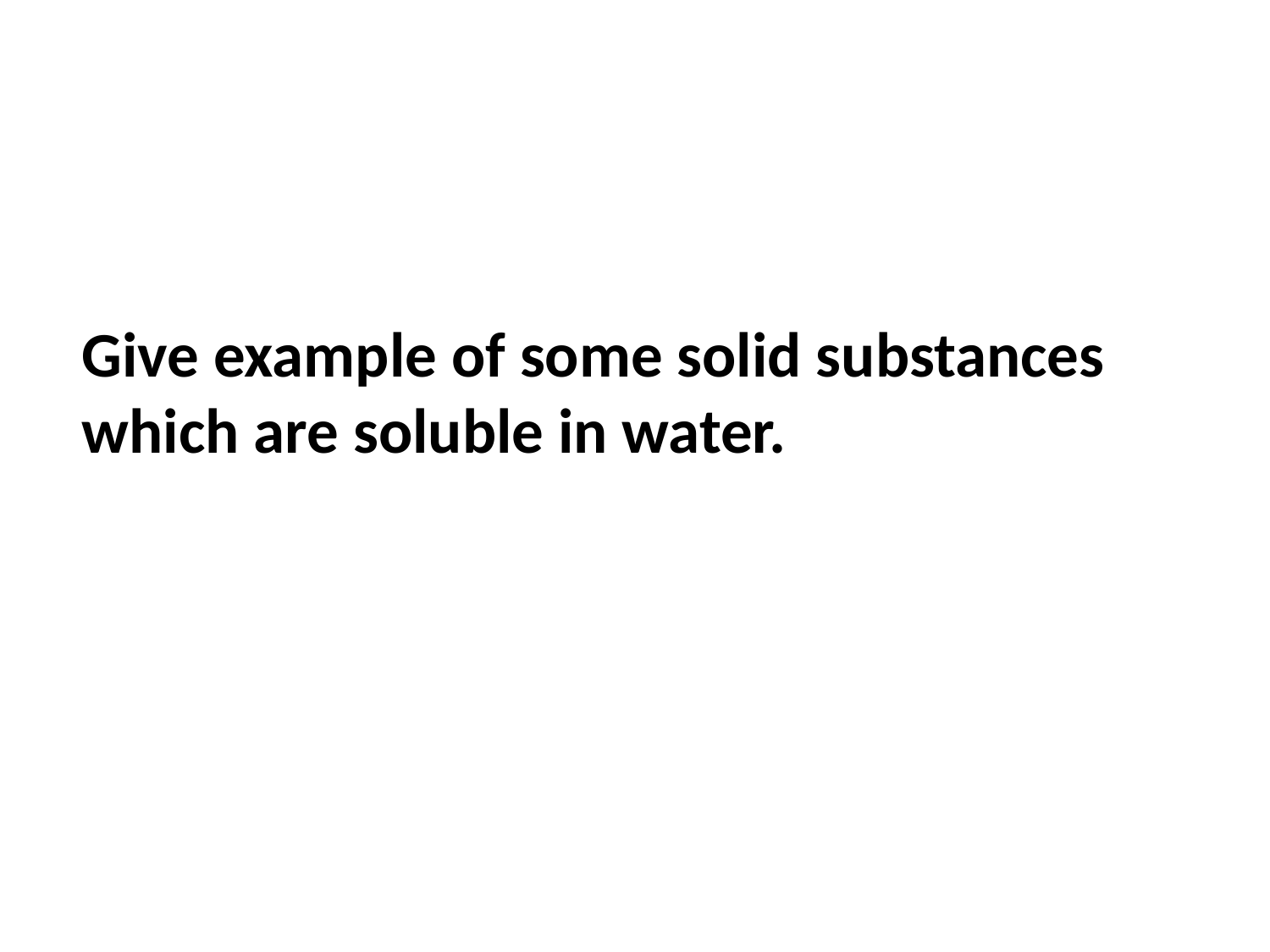

Give example of some solid substances which are soluble in water.